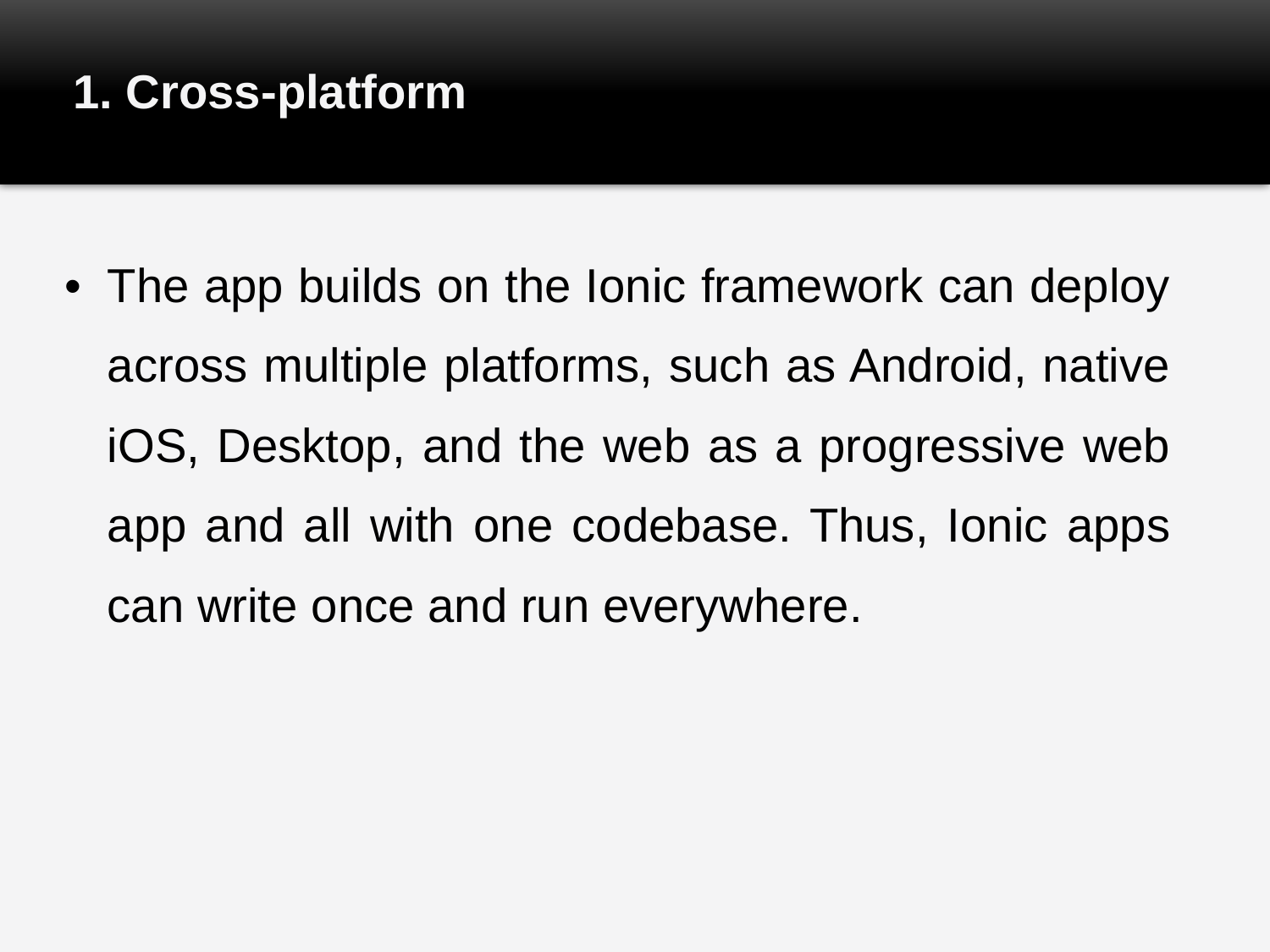

# 1. Cross-platform
The app builds on the Ionic framework can deploy across multiple platforms, such as Android, native iOS, Desktop, and the web as a progressive web app and all with one codebase. Thus, Ionic apps can write once and run everywhere.